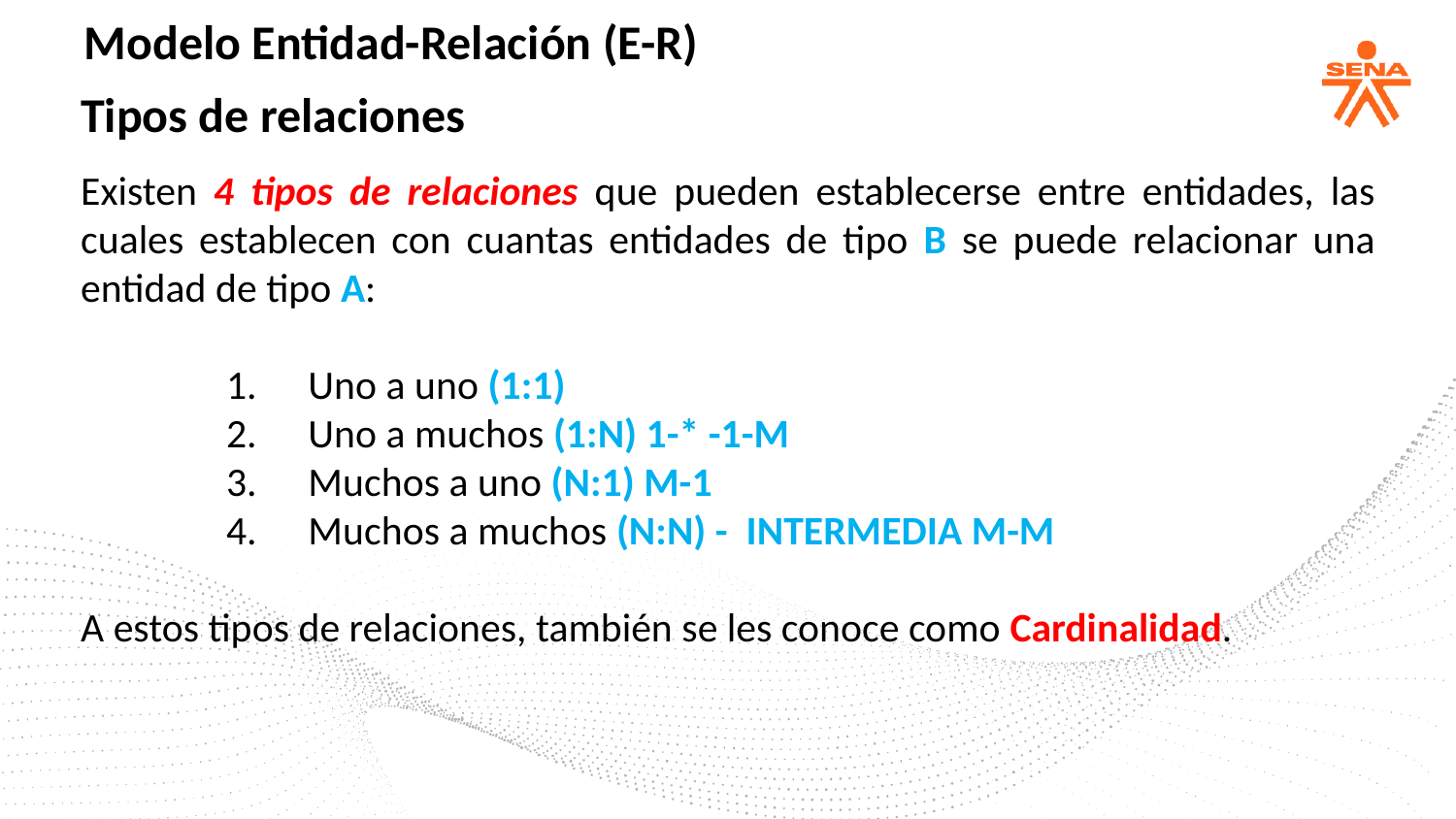

Modelo Entidad-Relación (E-R)
Tipos de relaciones
Existen 4 tipos de relaciones que pueden establecerse entre entidades, las cuales establecen con cuantas entidades de tipo B se puede relacionar una entidad de tipo A:

Uno a uno (1:1)
Uno a muchos (1:N) 1-* -1-M
Muchos a uno (N:1) M-1
Muchos a muchos (N:N) -  INTERMEDIA M-M

A estos tipos de relaciones, también se les conoce como Cardinalidad.